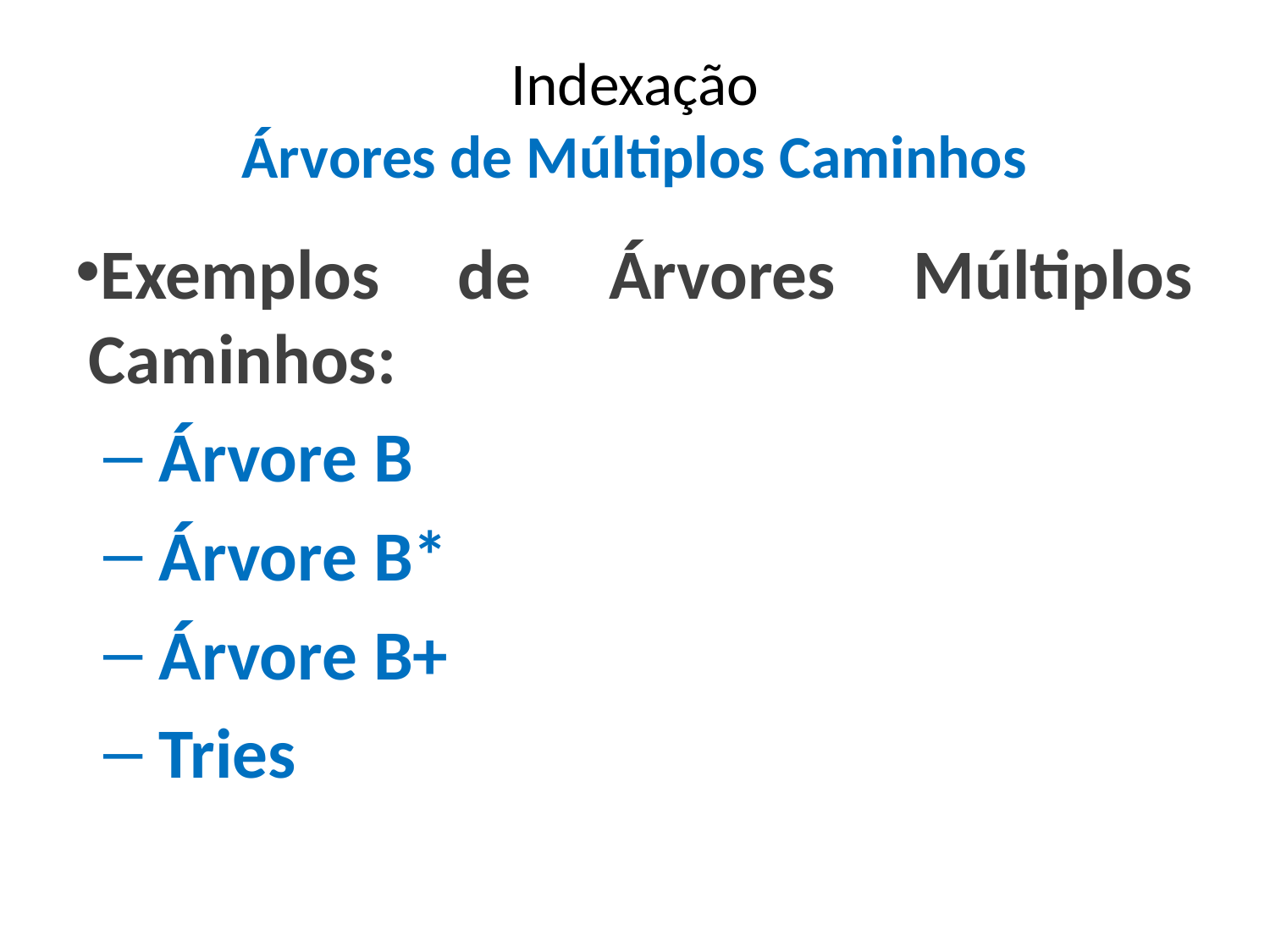

Indexação
Árvores de Múltiplos Caminhos
Exemplos de Árvores Múltiplos Caminhos:
 Árvore B
 Árvore B*
 Árvore B+
 Tries